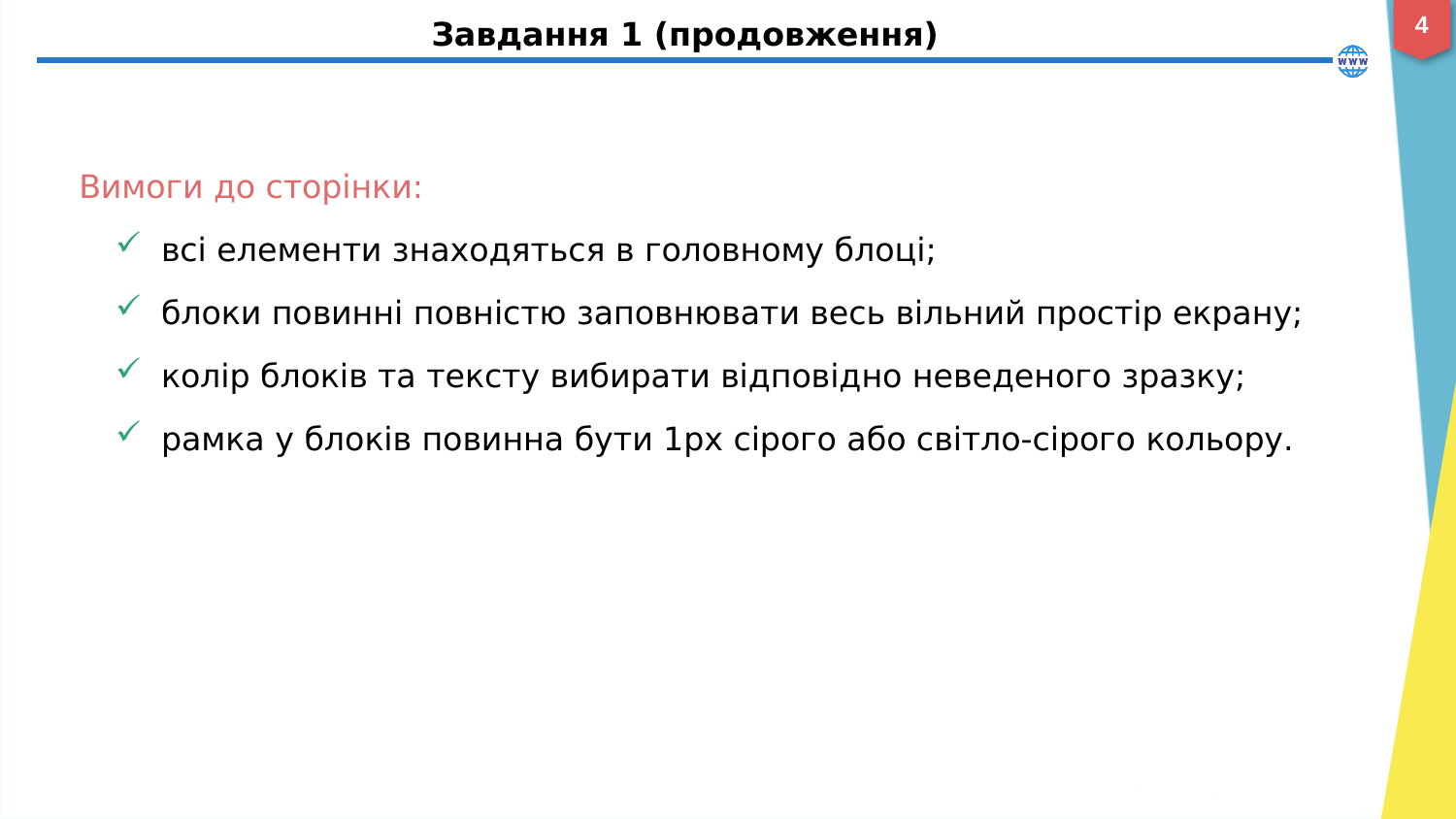

4
# Завдання 1 (продовження)
Вимоги до сторінки:
всі елементи знаходяться в головному блоці;
блоки повинні повністю заповнювати весь вільний простір екрану;
колір блоків та тексту вибирати відповідно неведеного зразку;
рамка у блоків повинна бути 1px сірого або світло-сірого кольору.